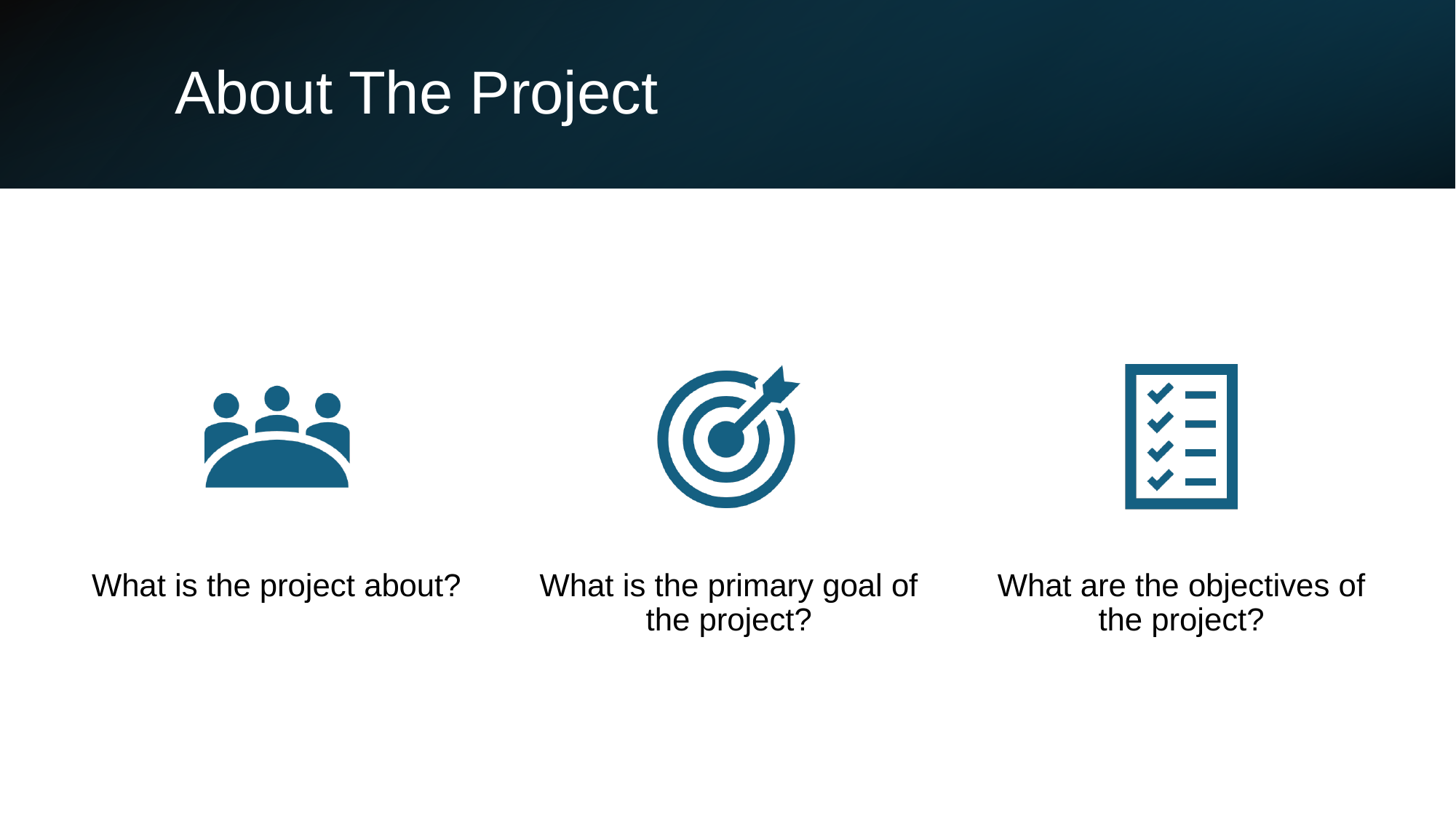

# About The Project
What is the project about?
What is the primary goal of the project?
What are the objectives of the project?